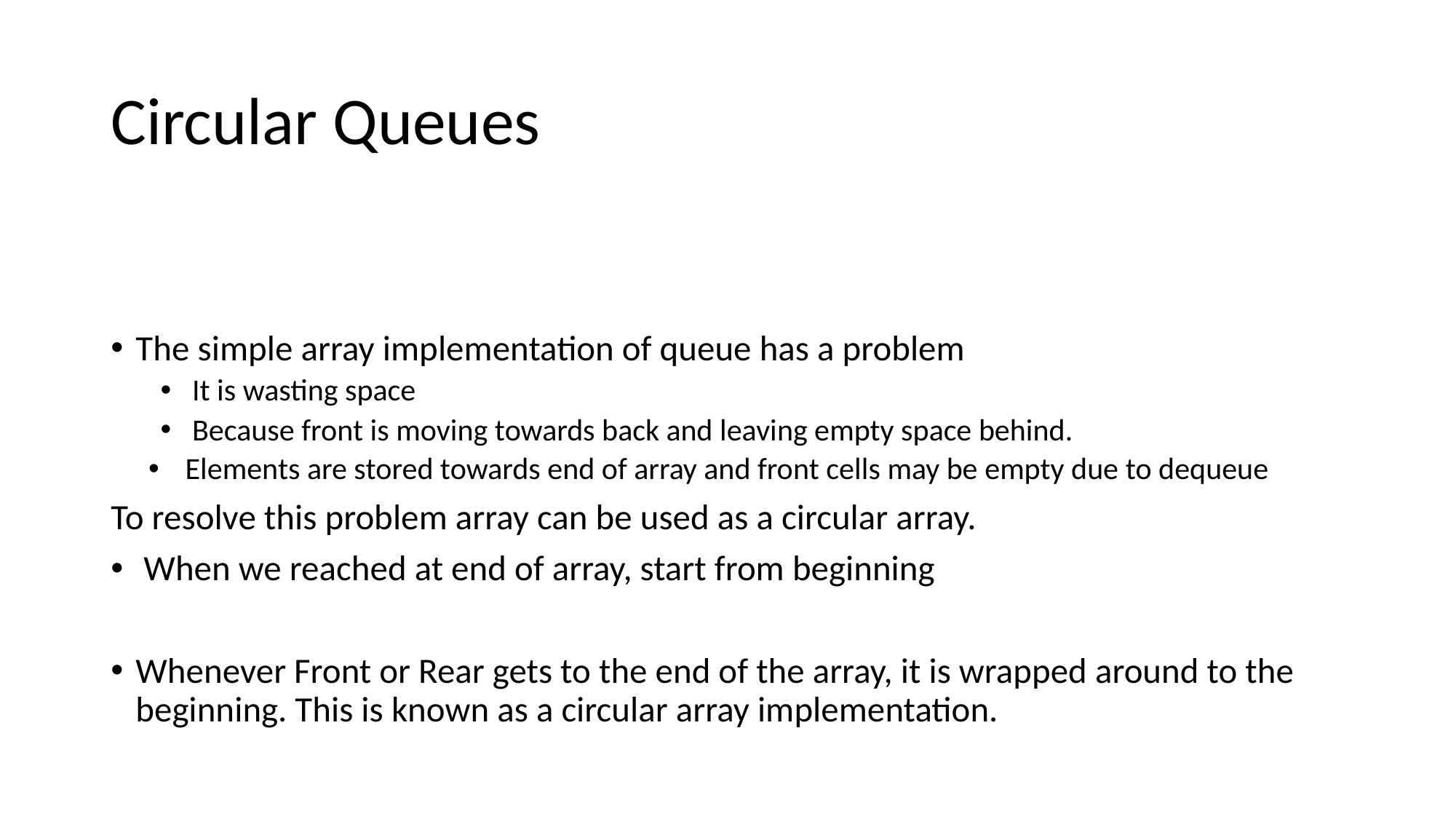

# Circular Queues

The simple array implementation of queue has a problem
 It is wasting space
 Because front is moving towards back and leaving empty space behind.
Elements are stored towards end of array and front cells may be empty due to dequeue
To resolve this problem array can be used as a circular array.
 When we reached at end of array, start from beginning

Whenever Front or Rear gets to the end of the array, it is wrapped around to the beginning. This is known as a circular array implementation.